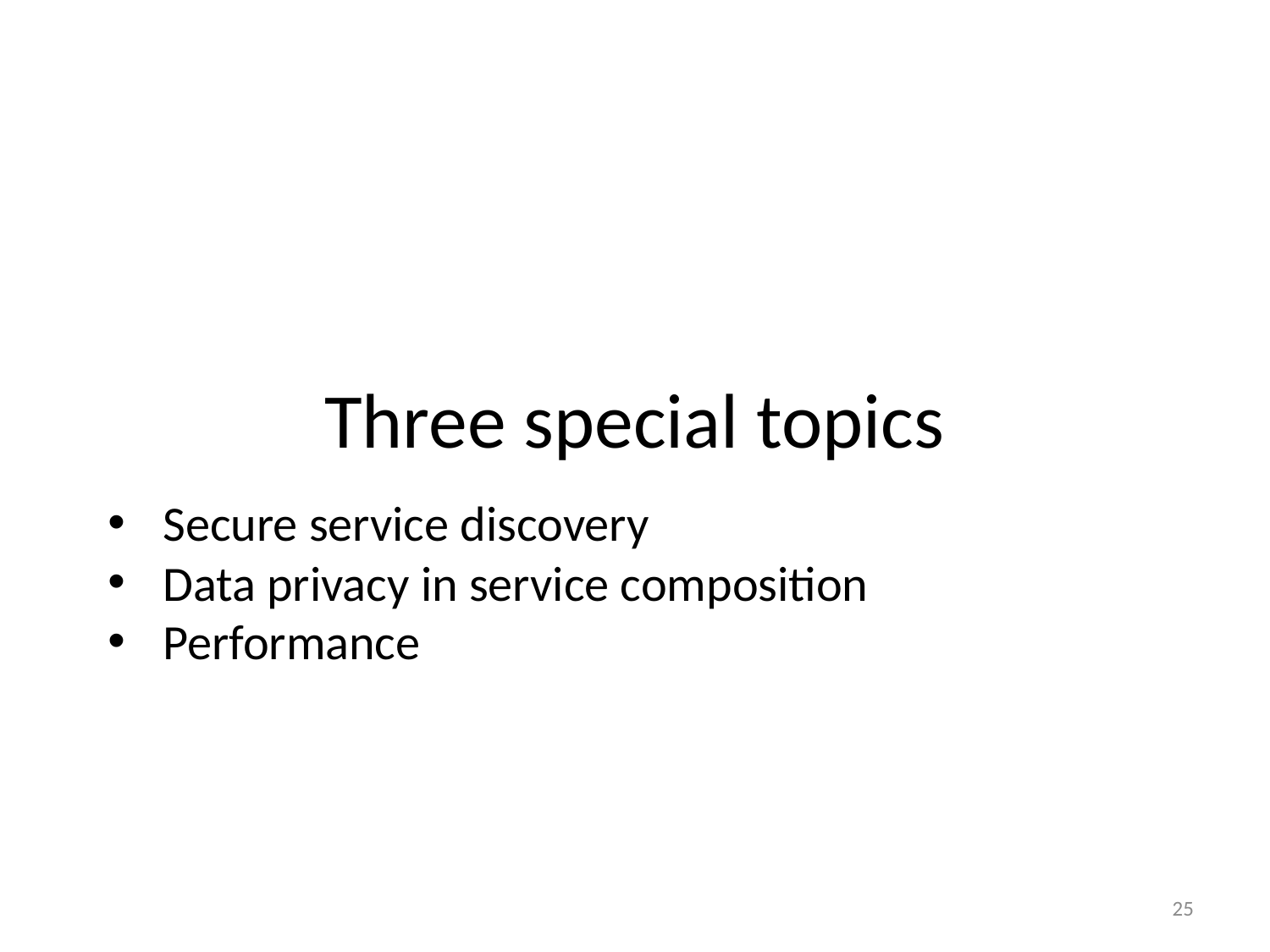

# Three special topics
Secure service discovery
Data privacy in service composition
Performance
25